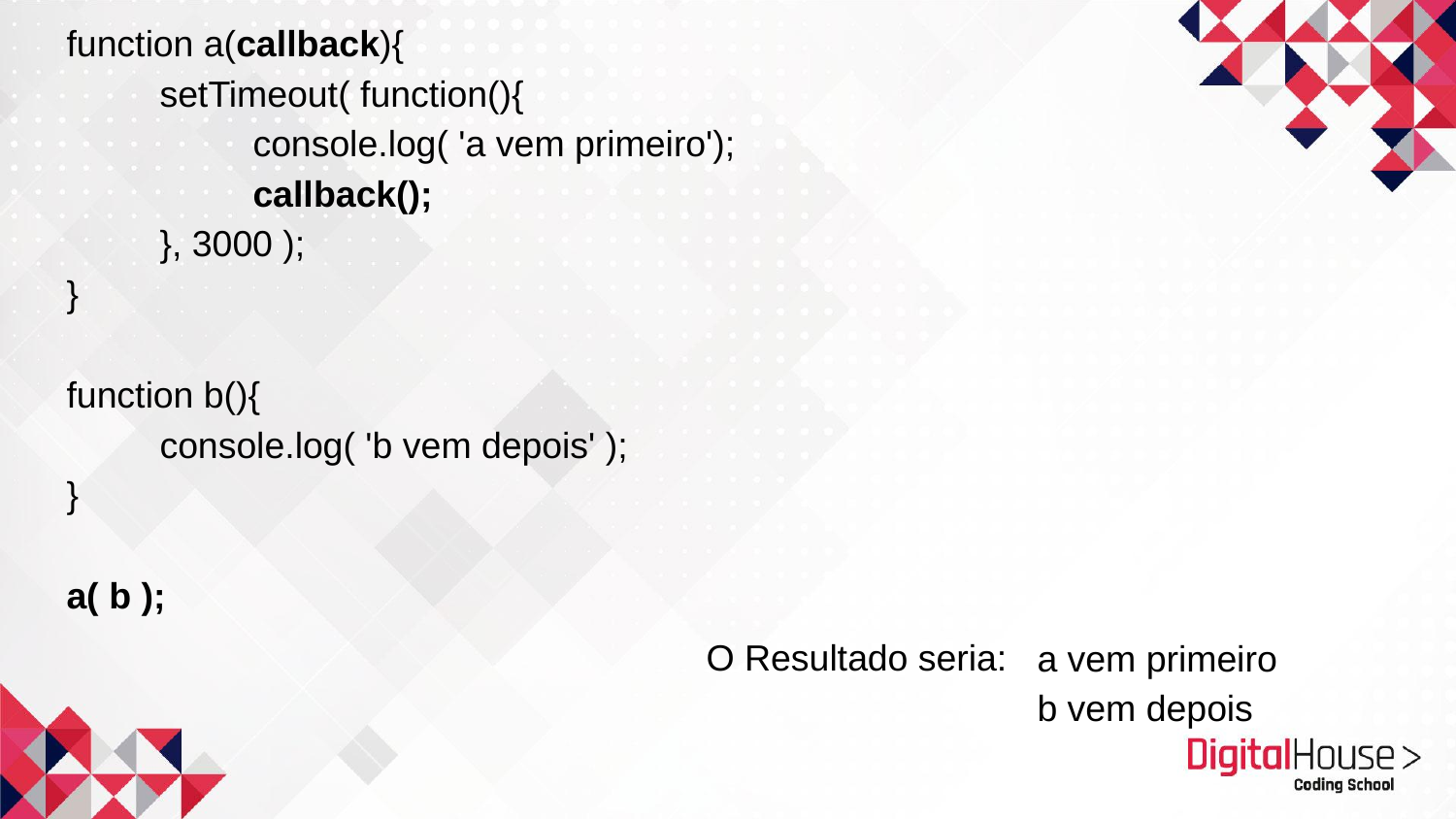

function a(callback){
  setTimeout( function(){
    console.log( 'a vem primeiro');
    callback();
  }, 3000 );
}

function b(){
  console.log( 'b vem depois' );
}

a( b );
a vem primeiro
b vem depois

O Resultado seria: